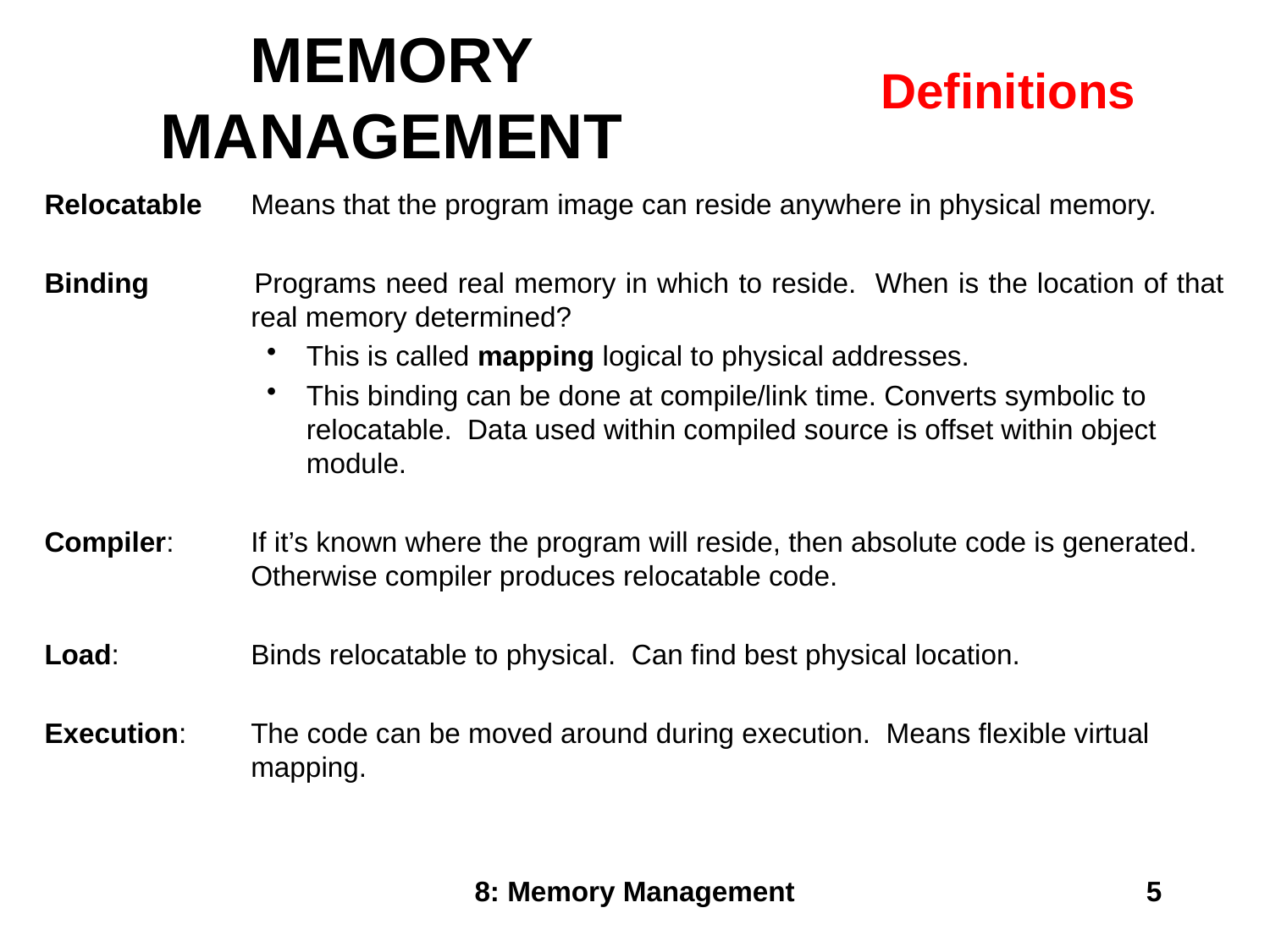

# MEMORY MANAGEMENT
Definitions
Relocatable 	Means that the program image can reside anywhere in physical memory.

Binding           Programs need real memory in which to reside.  When is the location of that real memory determined?
This is called mapping logical to physical addresses.
This binding can be done at compile/link time. Converts symbolic to relocatable.  Data used within compiled source is offset within object module.

Compiler:  	If it’s known where the program will reside, then absolute code is generated.  Otherwise compiler produces relocatable code.

Load: 	Binds relocatable to physical.  Can find best physical location.

Execution:  	The code can be moved around during execution.  Means flexible virtual mapping.

8: Memory Management
5